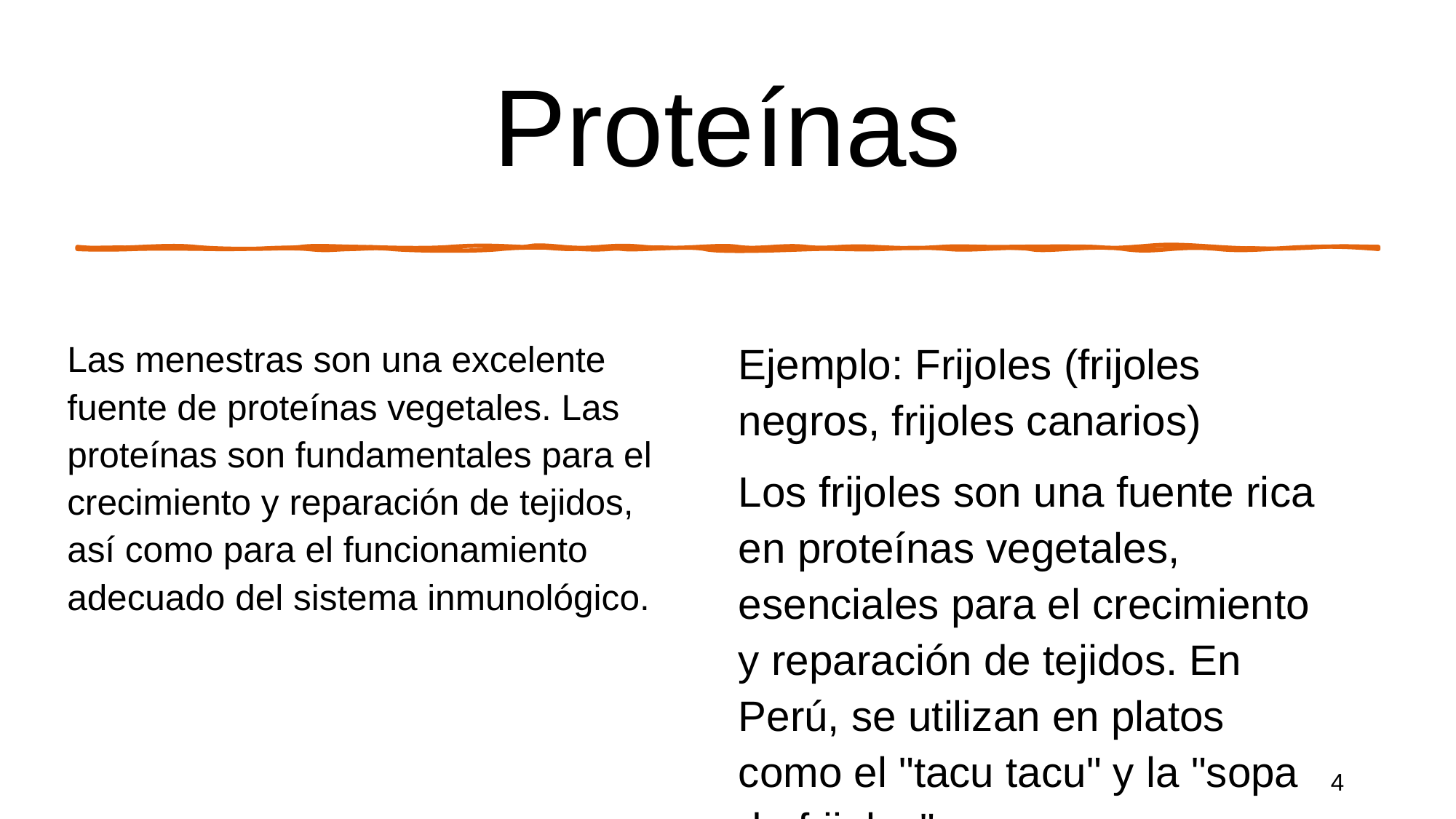

# Proteínas
Ejemplo: Frijoles (frijoles negros, frijoles canarios)
Los frijoles son una fuente rica en proteínas vegetales, esenciales para el crecimiento y reparación de tejidos. En Perú, se utilizan en platos como el "tacu tacu" y la "sopa de frijoles".
Las menestras son una excelente fuente de proteínas vegetales. Las proteínas son fundamentales para el crecimiento y reparación de tejidos, así como para el funcionamiento adecuado del sistema inmunológico.
4